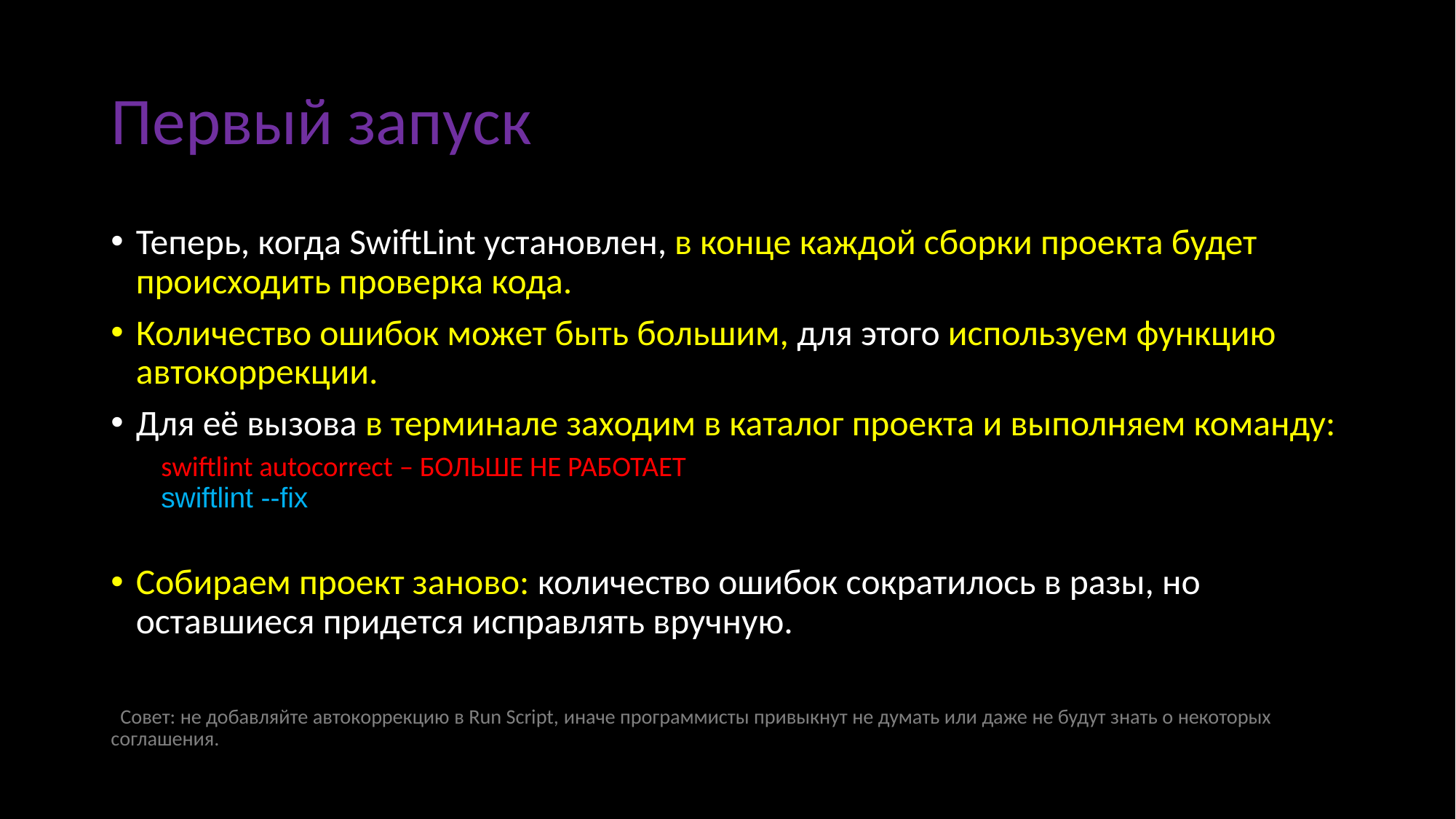

# Первый запуск
Теперь, когда SwiftLint установлен, в конце каждой сборки проекта будет происходить проверка кода.
Количество ошибок может быть большим, для этого используем функцию автокоррекции.
Для её вызова в терминале заходим в каталог проекта и выполняем команду:
	swiftlint autocorrect – БОЛЬШЕ НЕ РАБОТАЕТ
	swiftlint --fix

Собираем проект заново: количество ошибок сократилось в разы, но оставшиеся придется исправлять вручную.

  Совет: не добавляйте автокоррекцию в Run Script, иначе программисты привыкнут не думать или даже не будут знать о некоторых соглашения.